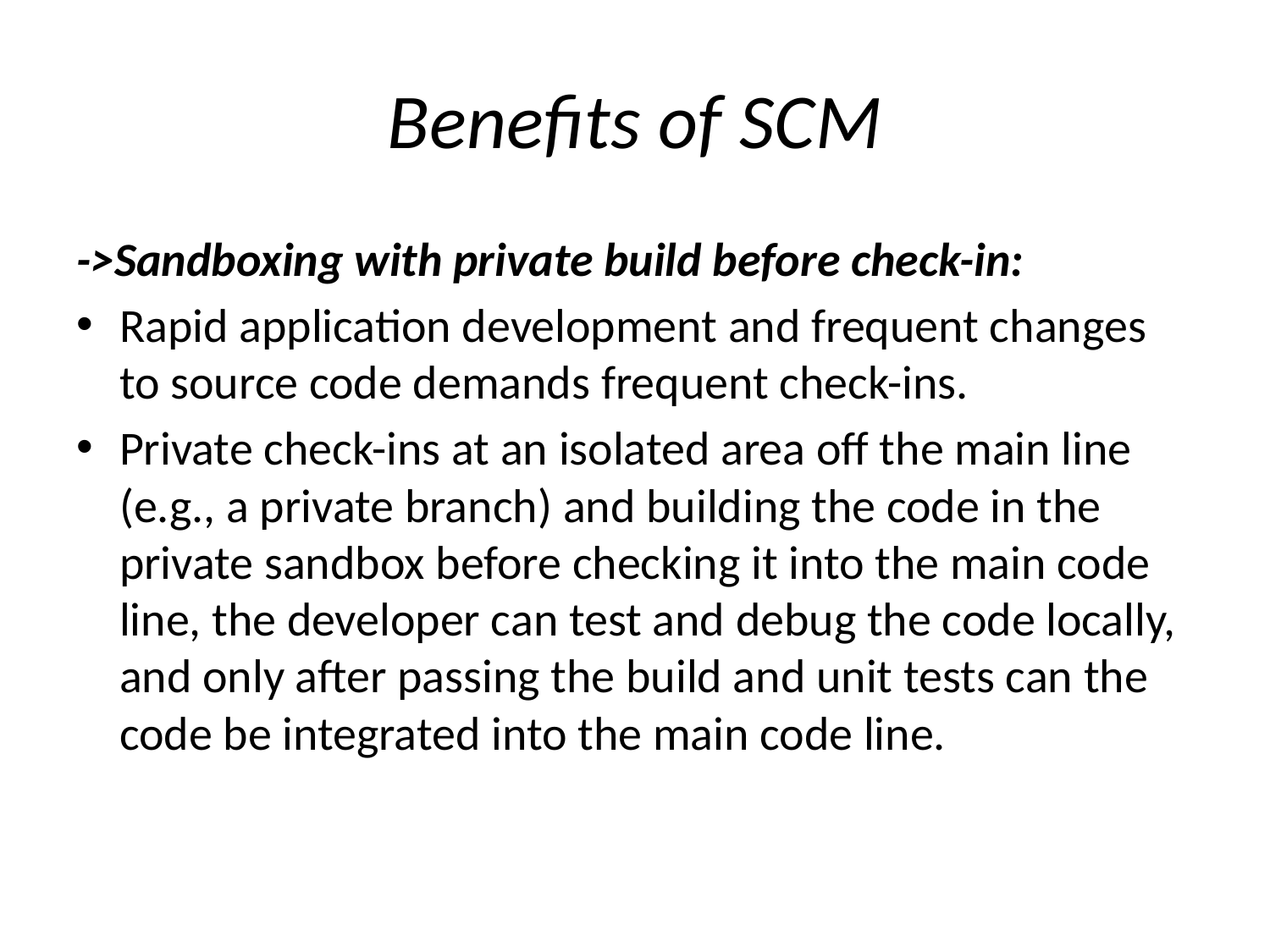

# Benefits of SCM
->Sandboxing with private build before check-in:
Rapid application development and frequent changes to source code demands frequent check-ins.
Private check-ins at an isolated area off the main line (e.g., a private branch) and building the code in the private sandbox before checking it into the main code line, the developer can test and debug the code locally, and only after passing the build and unit tests can the code be integrated into the main code line.